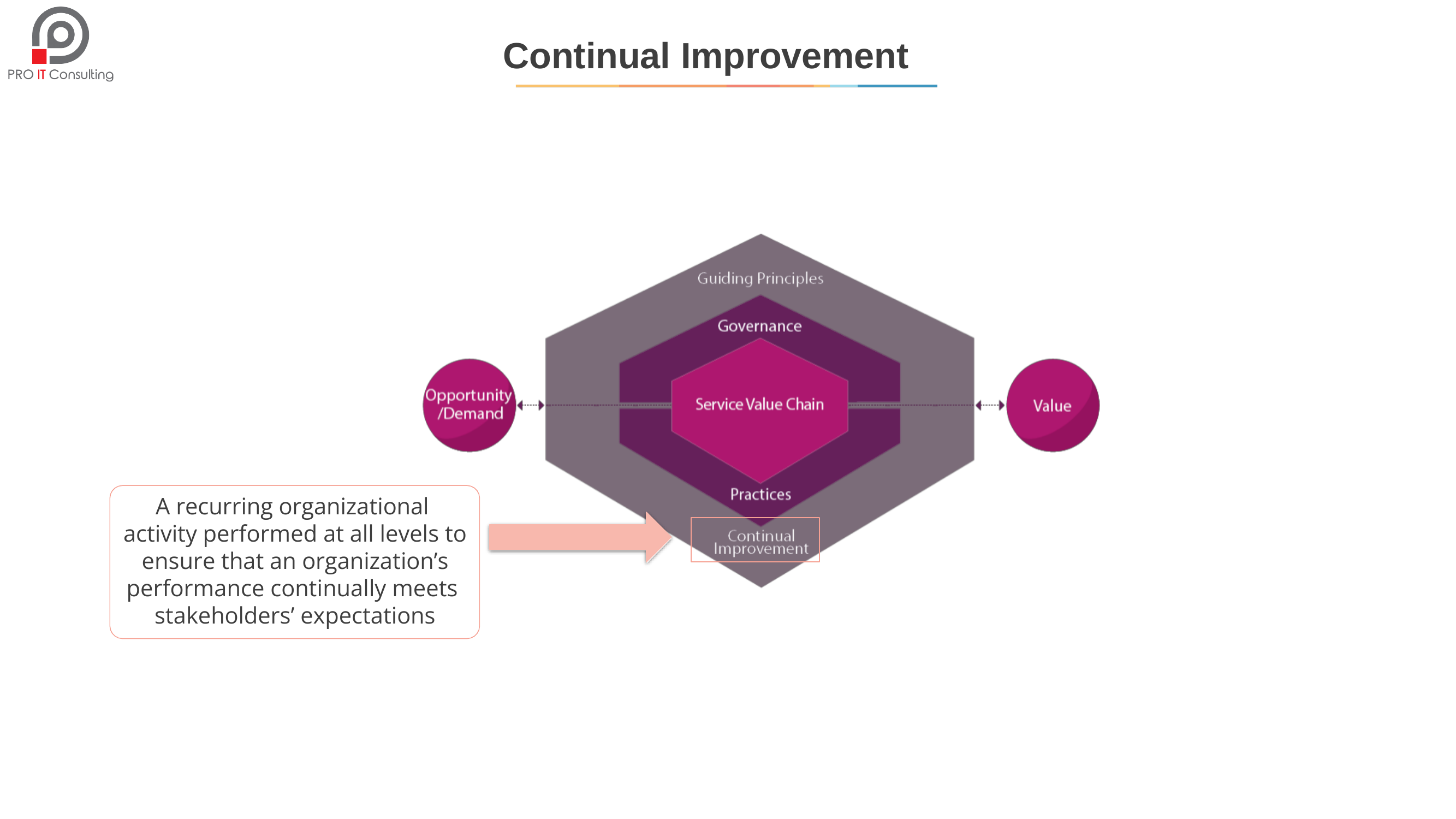

# Continual Improvement

A recurring organizational  activity performed at all levels to  ensure that an organization’s  performance continually meets  stakeholders’ expectations